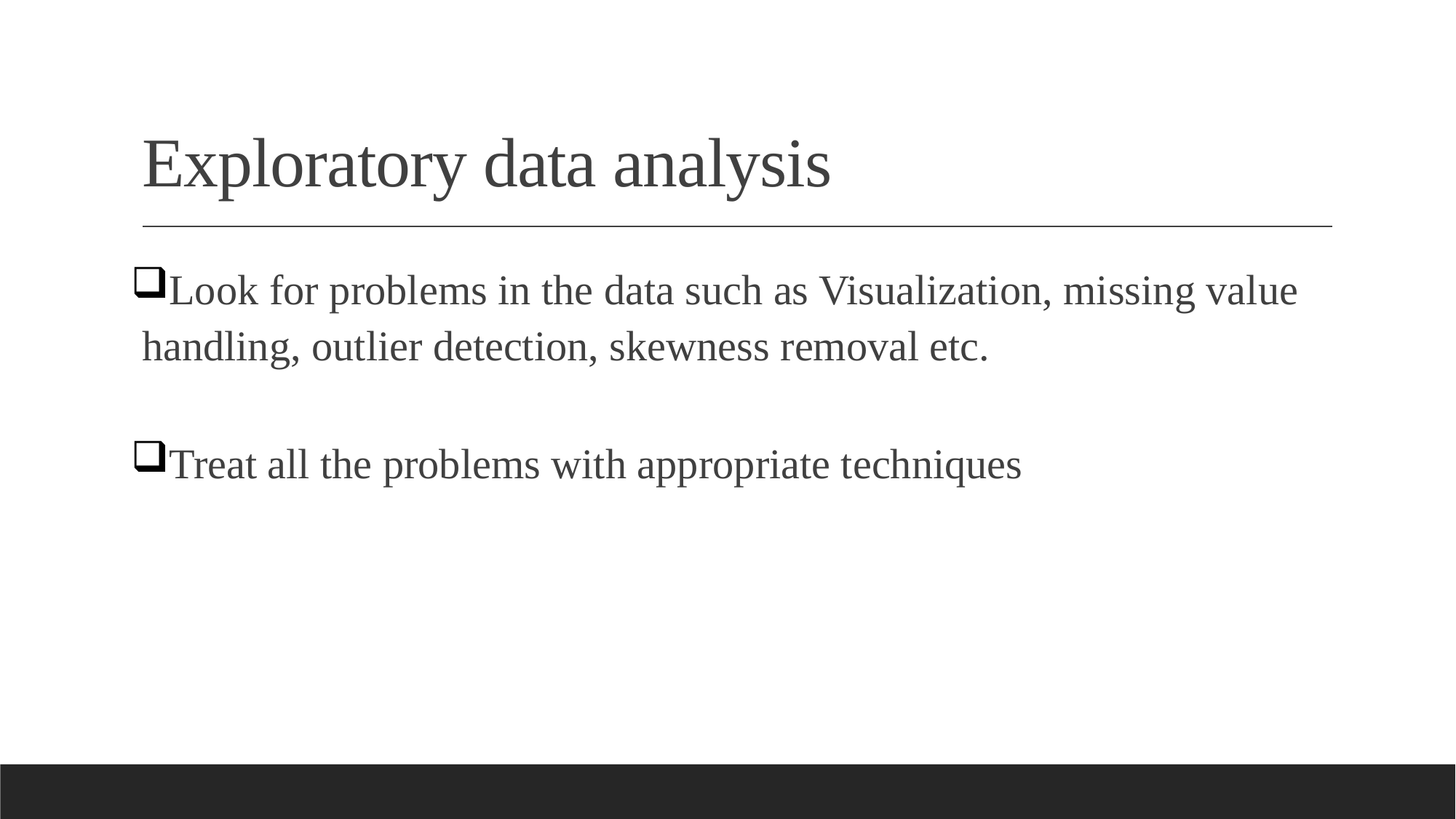

# Exploratory data analysis
Look for problems in the data such as Visualization, missing value handling, outlier detection, skewness removal etc.

Treat all the problems with appropriate techniques